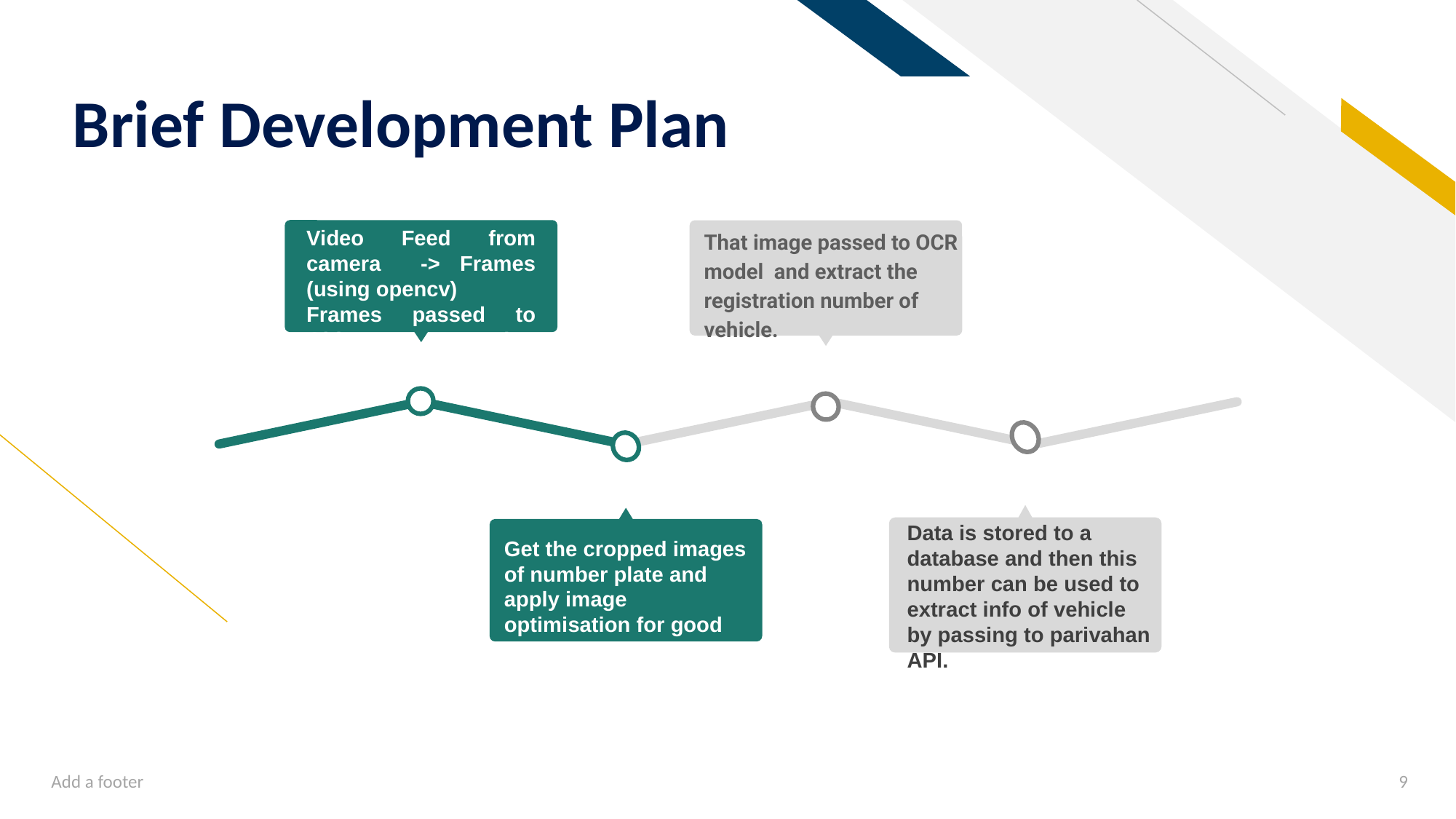

# Brief Development Plan

Video Feed from camera  -> Frames (using opencv)
Frames passed to Object Detection Model.

That image passed to OCR model  and extract the registration number of vehicle.

Data is stored to a database and then this number can be used to extract info of vehicle by passing to parivahan API.

Get the cropped images of number plate and apply image optimisation for good OCR

Add a footer
9